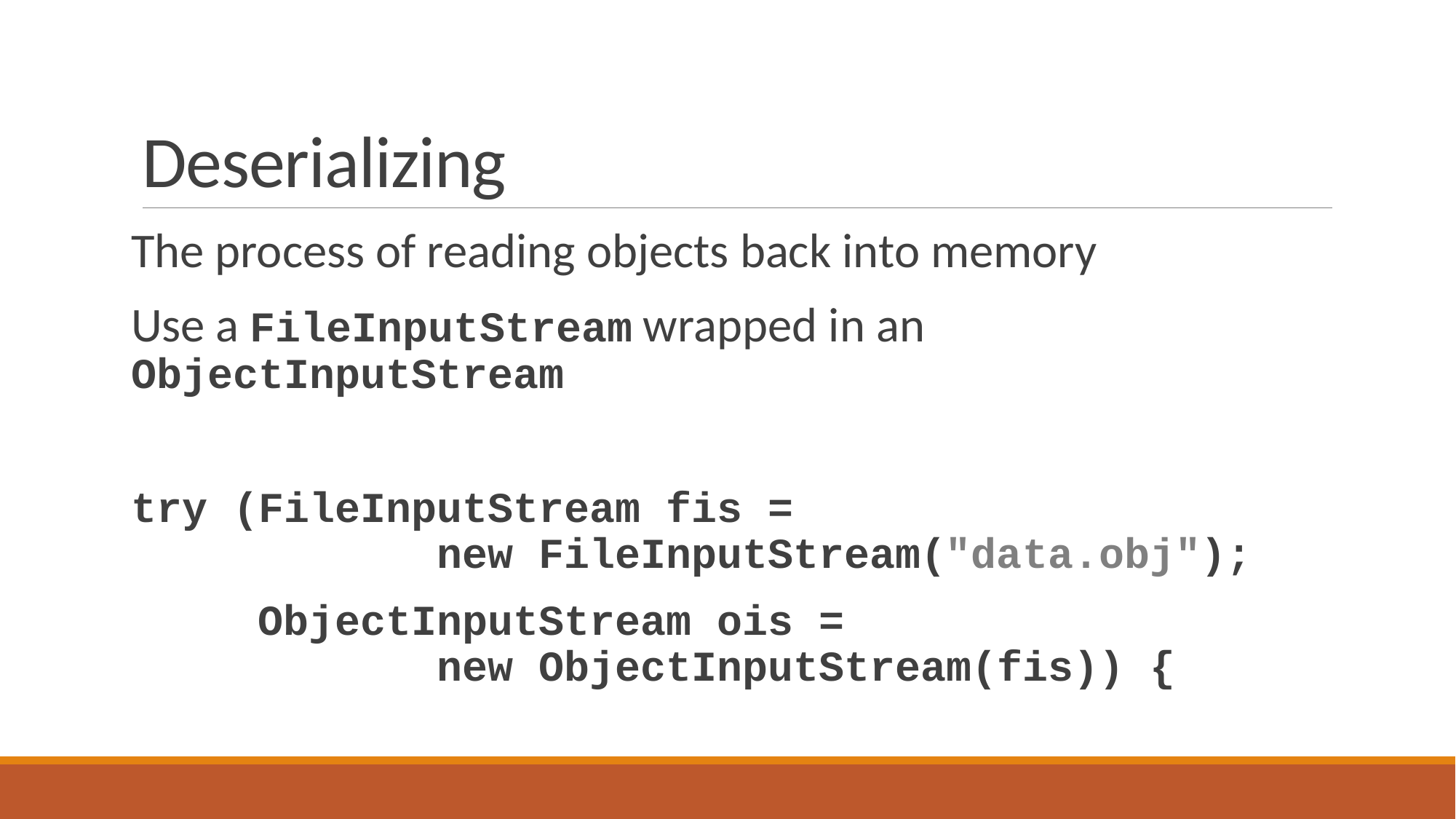

# Deserializing
The process of reading objects back into memory
Use a FileInputStream wrapped in an ObjectInputStream

try (FileInputStream fis =
            new FileInputStream("data.obj");
     ObjectInputStream ois =
            new ObjectInputStream(fis)) {